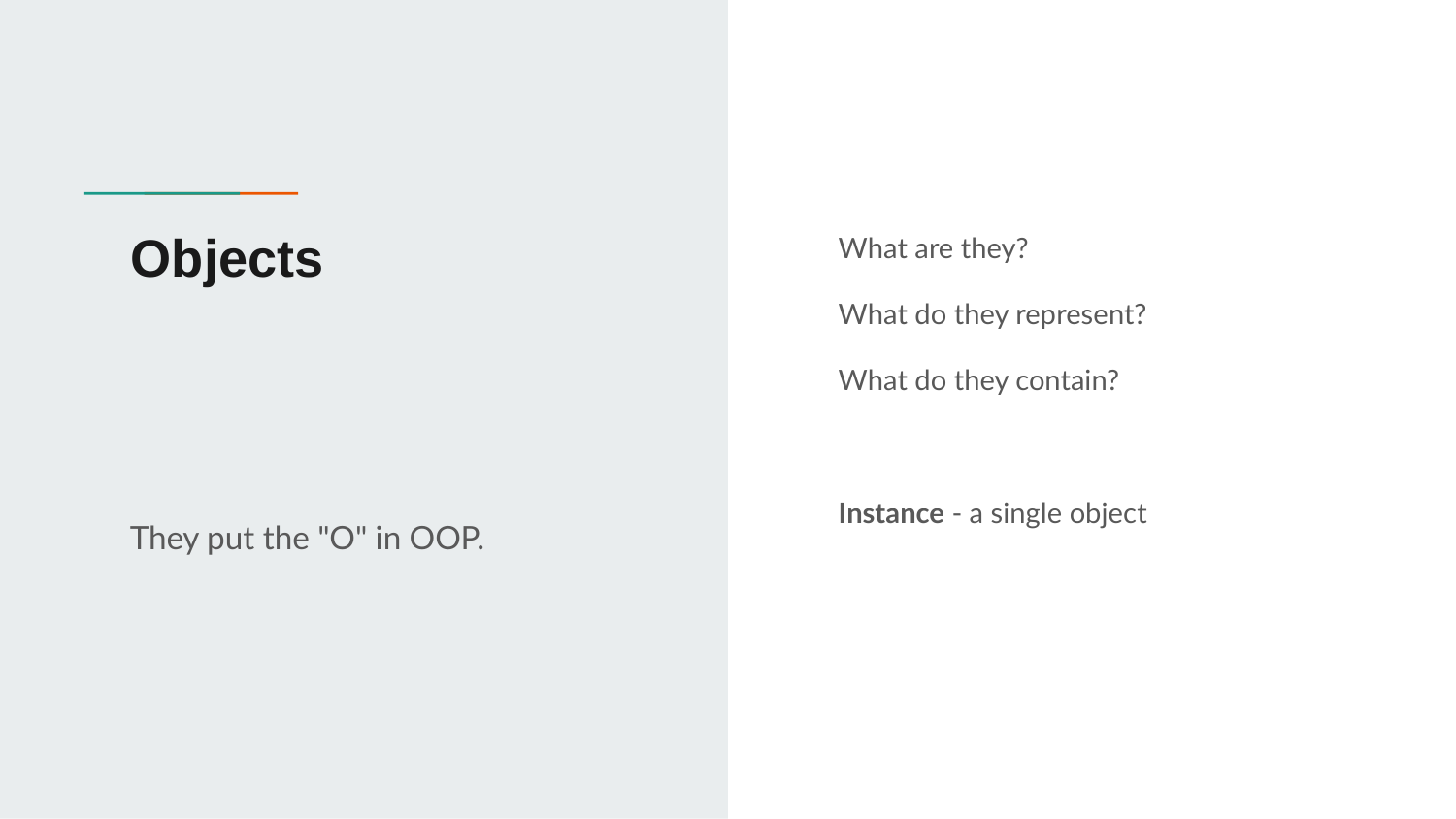

# Objects
What are they?
What do they represent?
What do they contain?

Instance - a single object
They put the "O" in OOP.